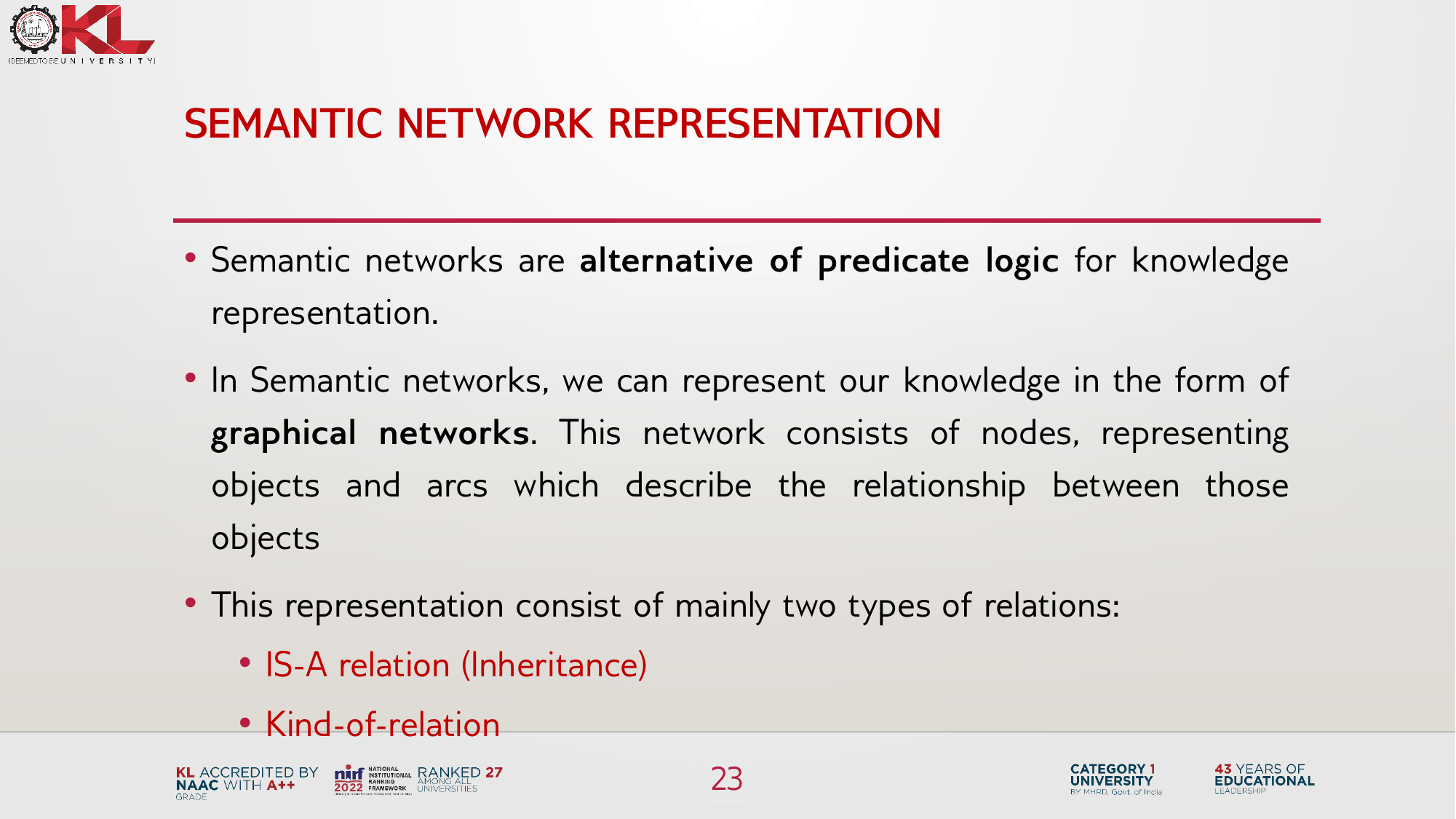

# Semantic Network Representation
Semantic networks are alternative of predicate logic for knowledge representation.
In Semantic networks, we can represent our knowledge in the form of graphical networks. This network consists of nodes, representing objects and arcs which describe the relationship between those objects
This representation consist of mainly two types of relations:
IS-A relation (Inheritance)
Kind-of-relation

23